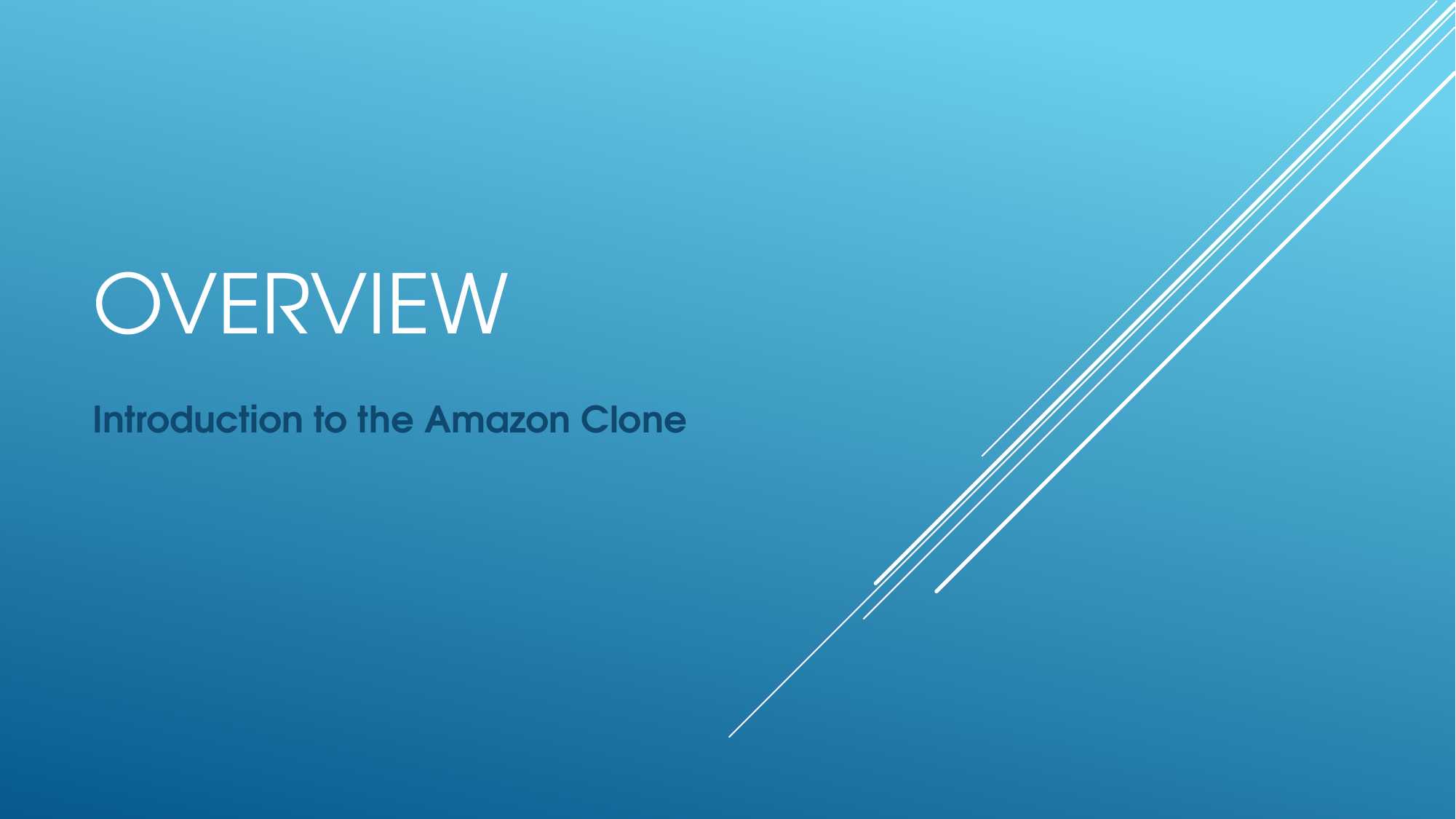

# Overview
Introduction to the Amazon Clone